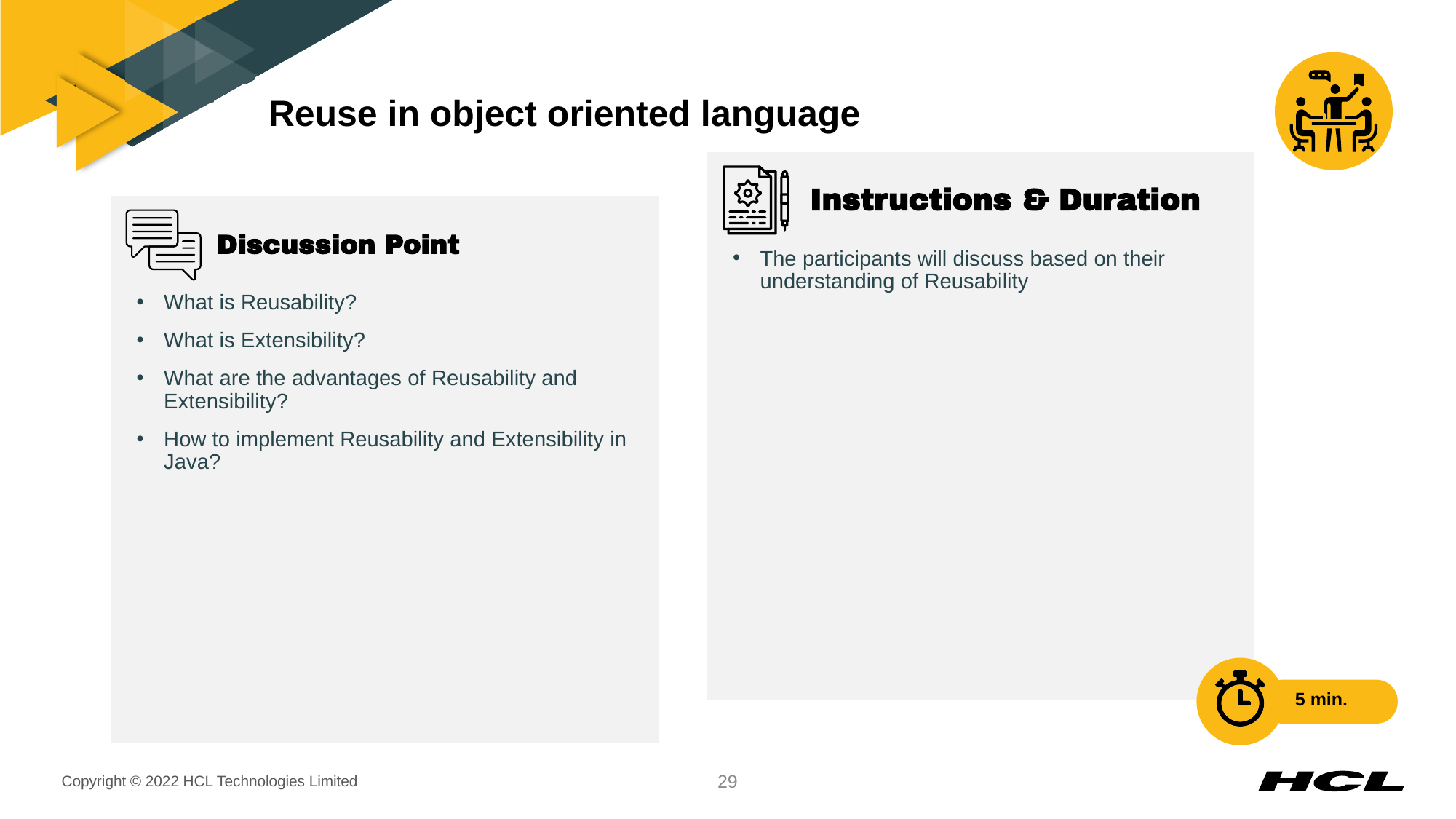

# Reuse in object oriented language
The participants will discuss based on their understanding of Reusability
What is Reusability?
What is Extensibility?
What are the advantages of Reusability and Extensibility?
How to implement Reusability and Extensibility in Java?
5 min.
29